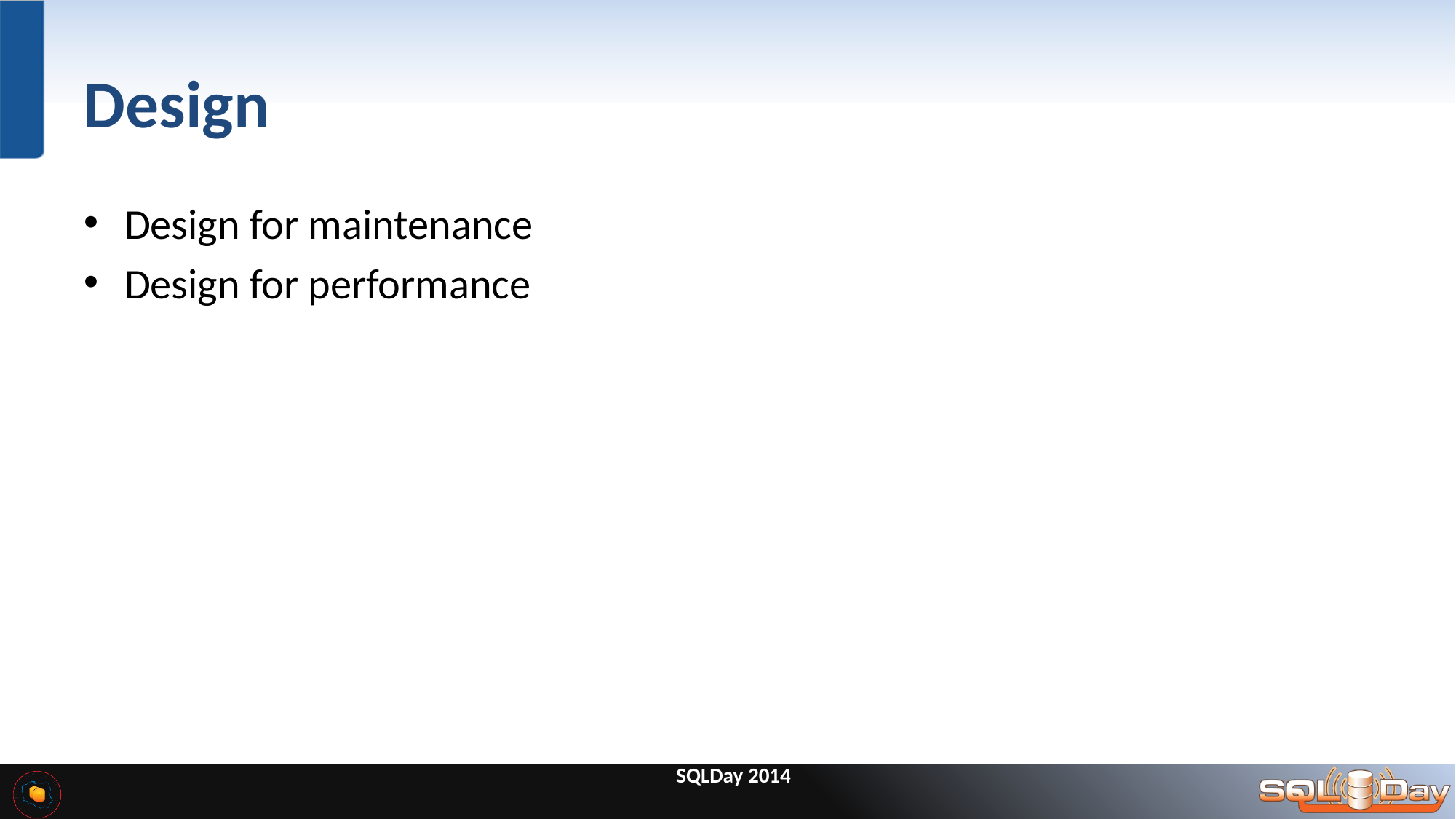

# Design
Design for maintenance
Design for performance

SQLDay 2014